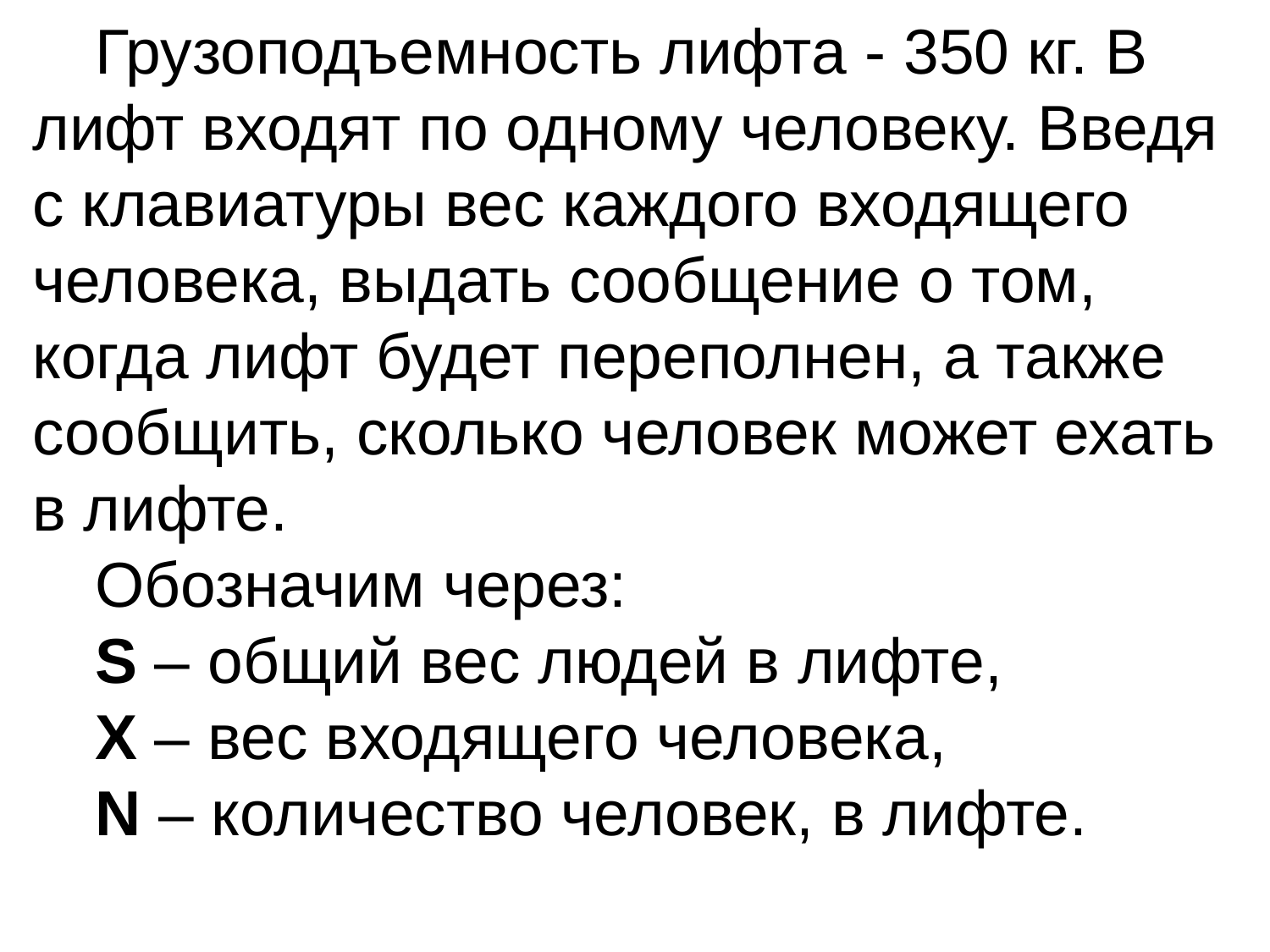

Грузоподъемность лифта - 350 кг. В лифт входят по одному человеку. Введя с клавиатуры вес каждого входящего человека, выдать сообщение о том, когда лифт будет переполнен, а также сообщить, сколько человек может ехать в лифте.
Обозначим через:
S – общий вес людей в лифте,
X – вес входящего человека,
N – количество человек, в лифте.